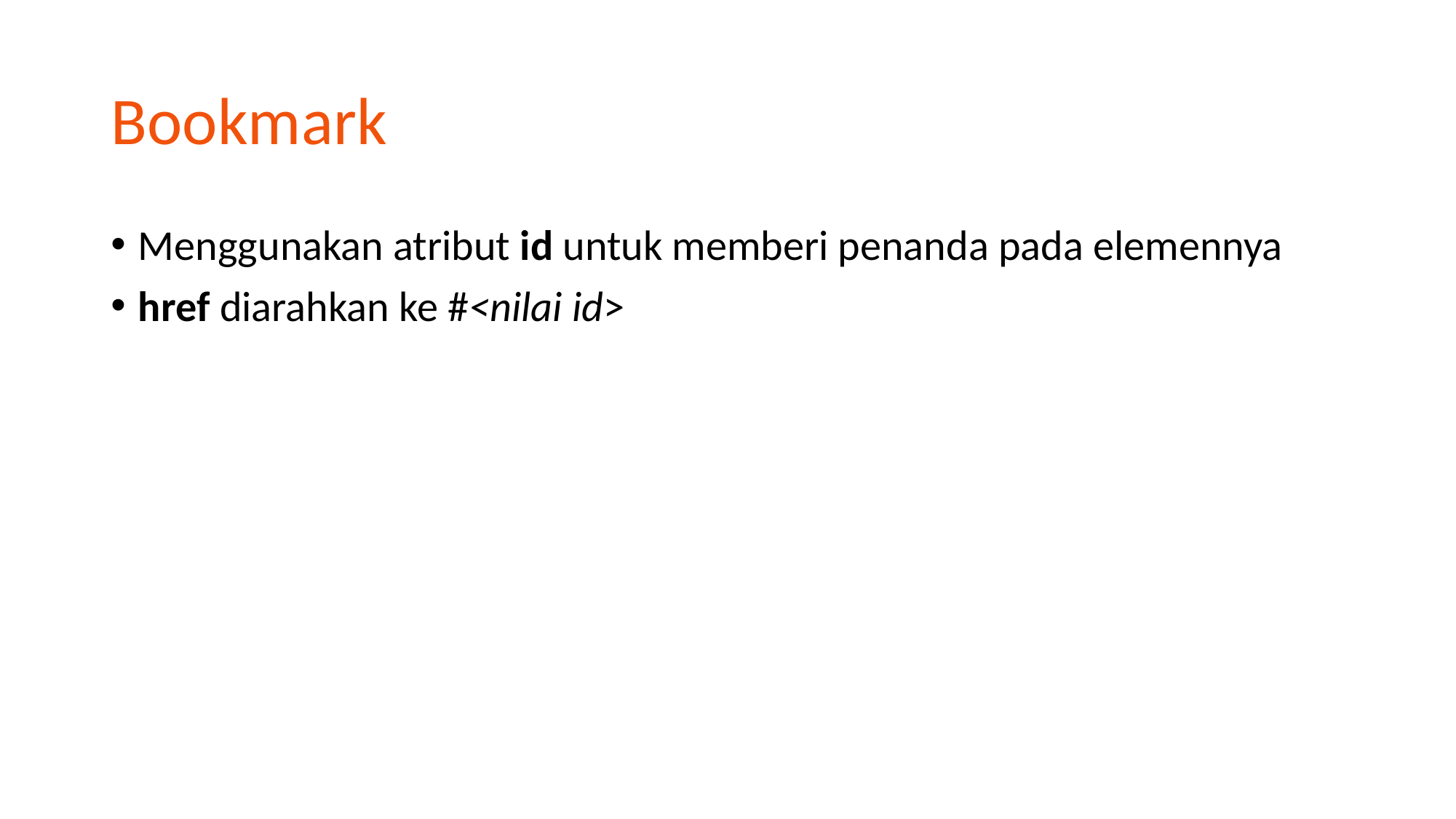

# Bookmark
Menggunakan atribut id untuk memberi penanda pada elemennya
href diarahkan ke #<nilai id>